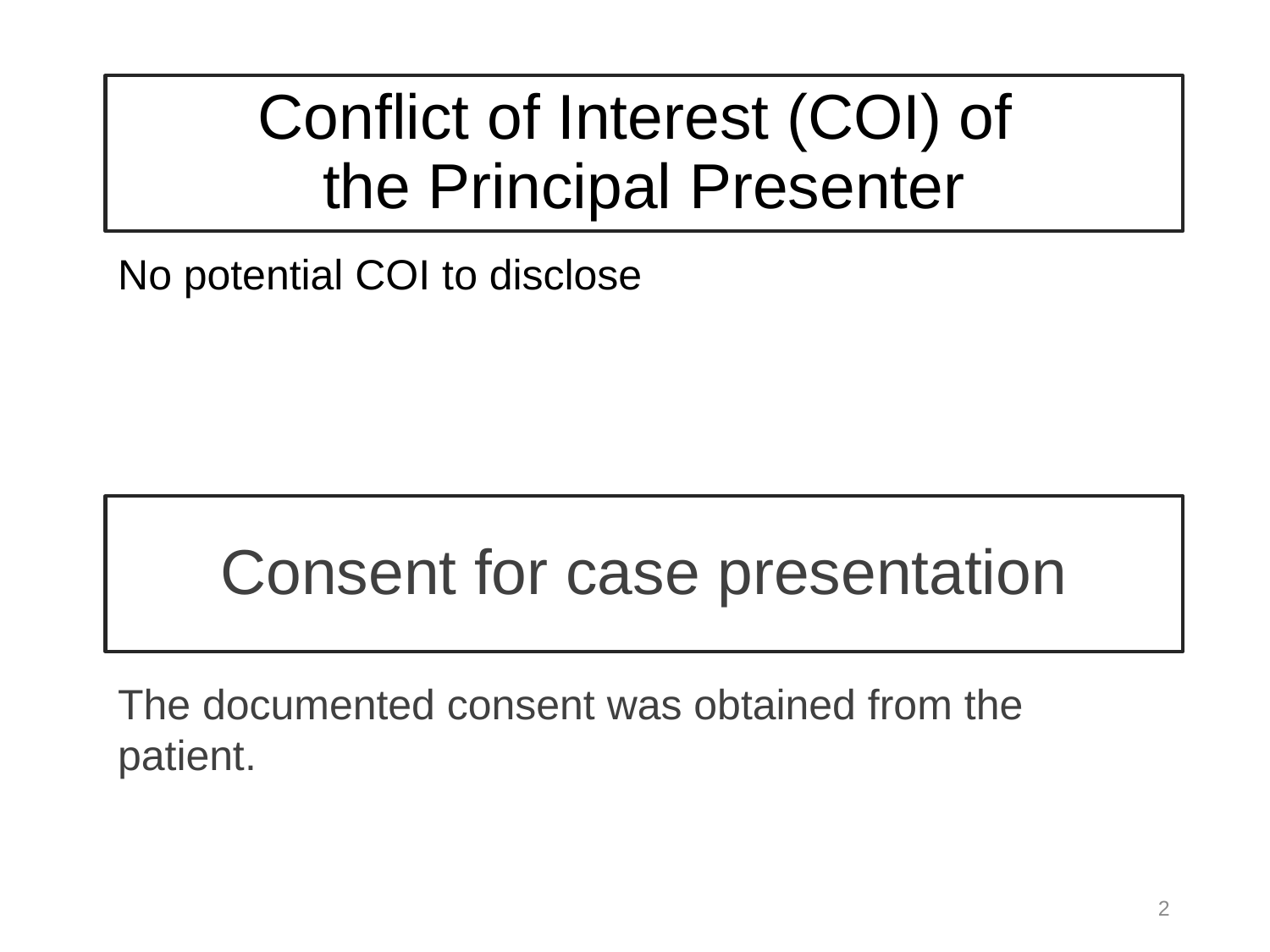

Conflict of Interest (COI) of
the Principal Presenter
No potential COI to disclose
Consent for case presentation
The documented consent was obtained from the patient.
2